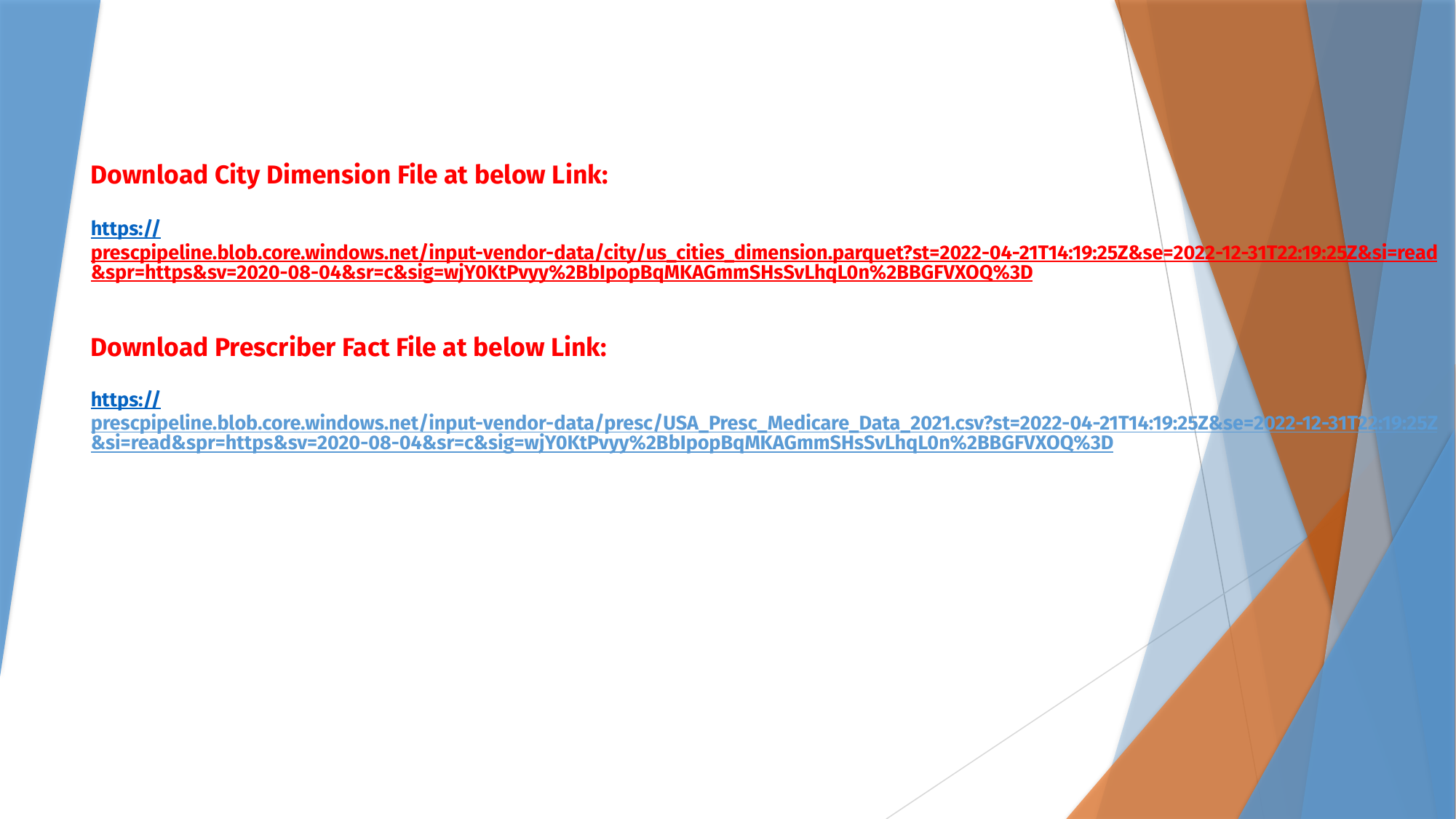

# Download City Dimension File at below Link: https://prescpipeline.blob.core.windows.net/input-vendor-data/city/us_cities_dimension.parquet?st=2022-04-21T14:19:25Z&se=2022-12-31T22:19:25Z&si=read&spr=https&sv=2020-08-04&sr=c&sig=wjY0KtPvyy%2BbIpopBqMKAGmmSHsSvLhqL0n%2BBGFVXOQ%3D Download Prescriber Fact File at below Link: https://prescpipeline.blob.core.windows.net/input-vendor-data/presc/USA_Presc_Medicare_Data_2021.csv?st=2022-04-21T14:19:25Z&se=2022-12-31T22:19:25Z&si=read&spr=https&sv=2020-08-04&sr=c&sig=wjY0KtPvyy%2BbIpopBqMKAGmmSHsSvLhqL0n%2BBGFVXOQ%3D